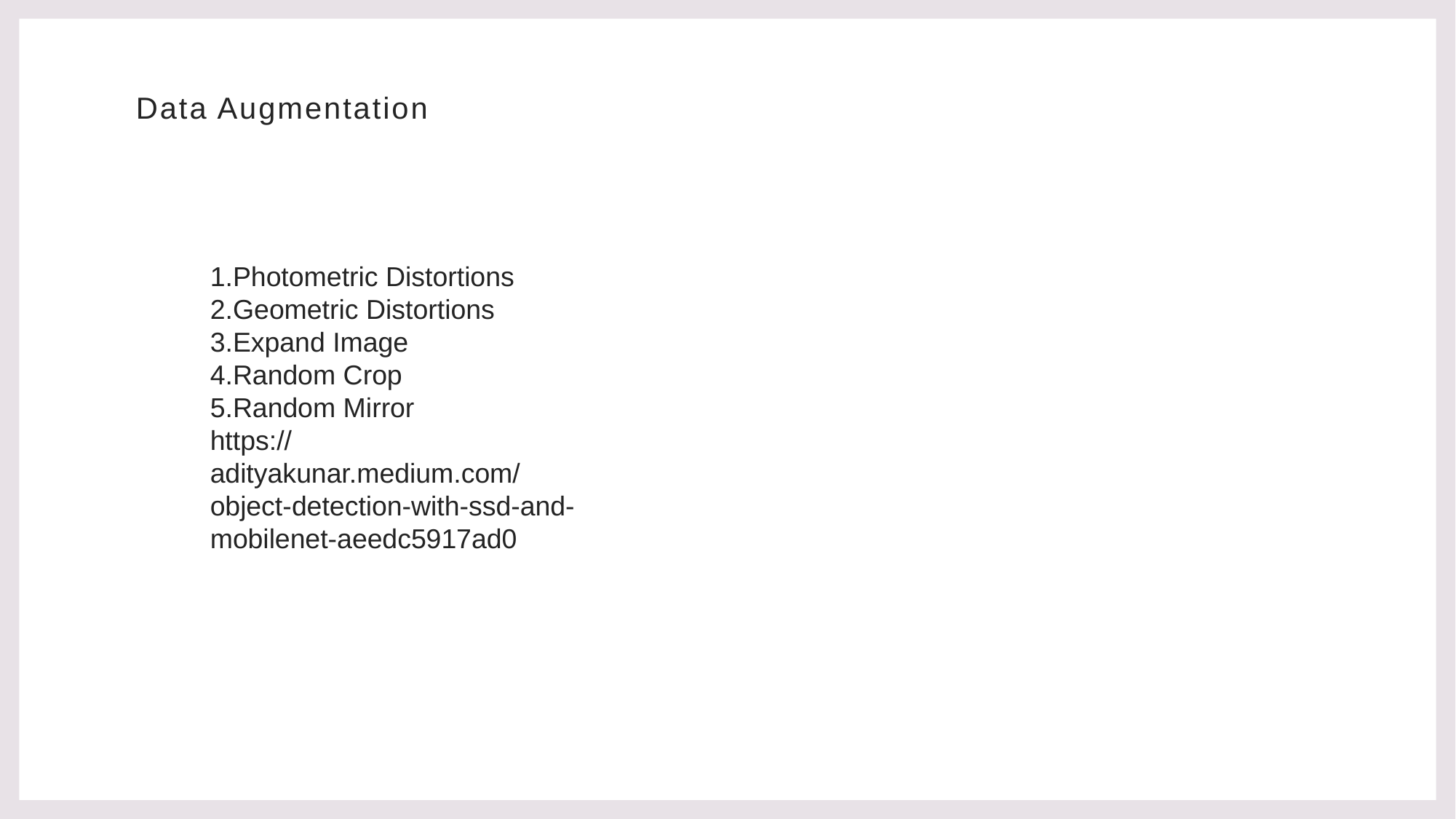

# Data Augmentation

Photometric Distortions
Geometric Distortions
Expand Image
Random Crop
Random Mirror
https://adityakunar.medium.com/object-detection-with-ssd-and-mobilenet-aeedc5917ad0